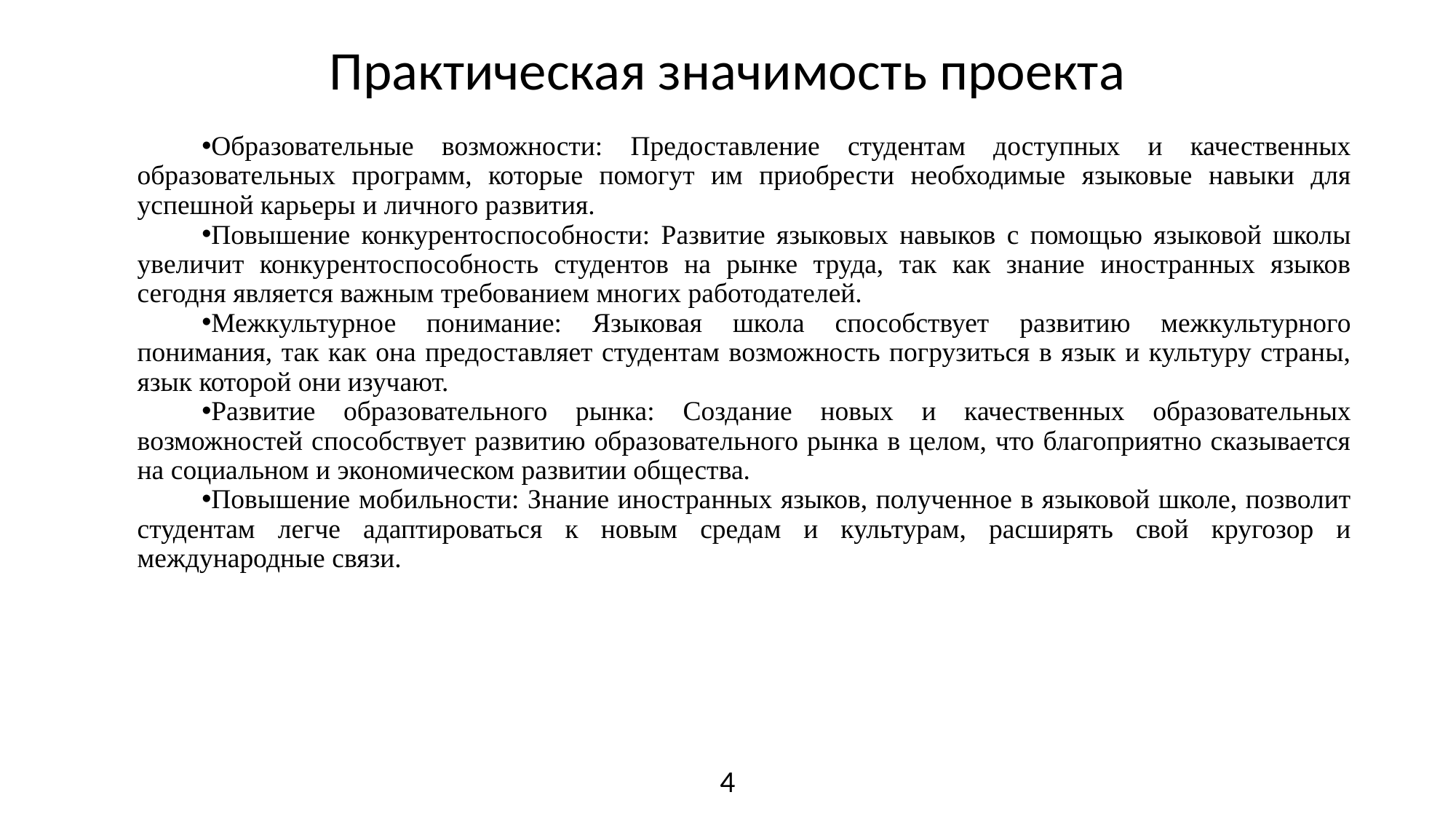

# Практическая значимость проекта
Образовательные возможности: Предоставление студентам доступных и качественных образовательных программ, которые помогут им приобрести необходимые языковые навыки для успешной карьеры и личного развития.
Повышение конкурентоспособности: Развитие языковых навыков с помощью языковой школы увеличит конкурентоспособность студентов на рынке труда, так как знание иностранных языков сегодня является важным требованием многих работодателей.
Межкультурное понимание: Языковая школа способствует развитию межкультурного понимания, так как она предоставляет студентам возможность погрузиться в язык и культуру страны, язык которой они изучают.
Развитие образовательного рынка: Создание новых и качественных образовательных возможностей способствует развитию образовательного рынка в целом, что благоприятно сказывается на социальном и экономическом развитии общества.
Повышение мобильности: Знание иностранных языков, полученное в языковой школе, позволит студентам легче адаптироваться к новым средам и культурам, расширять свой кругозор и международные связи.
4